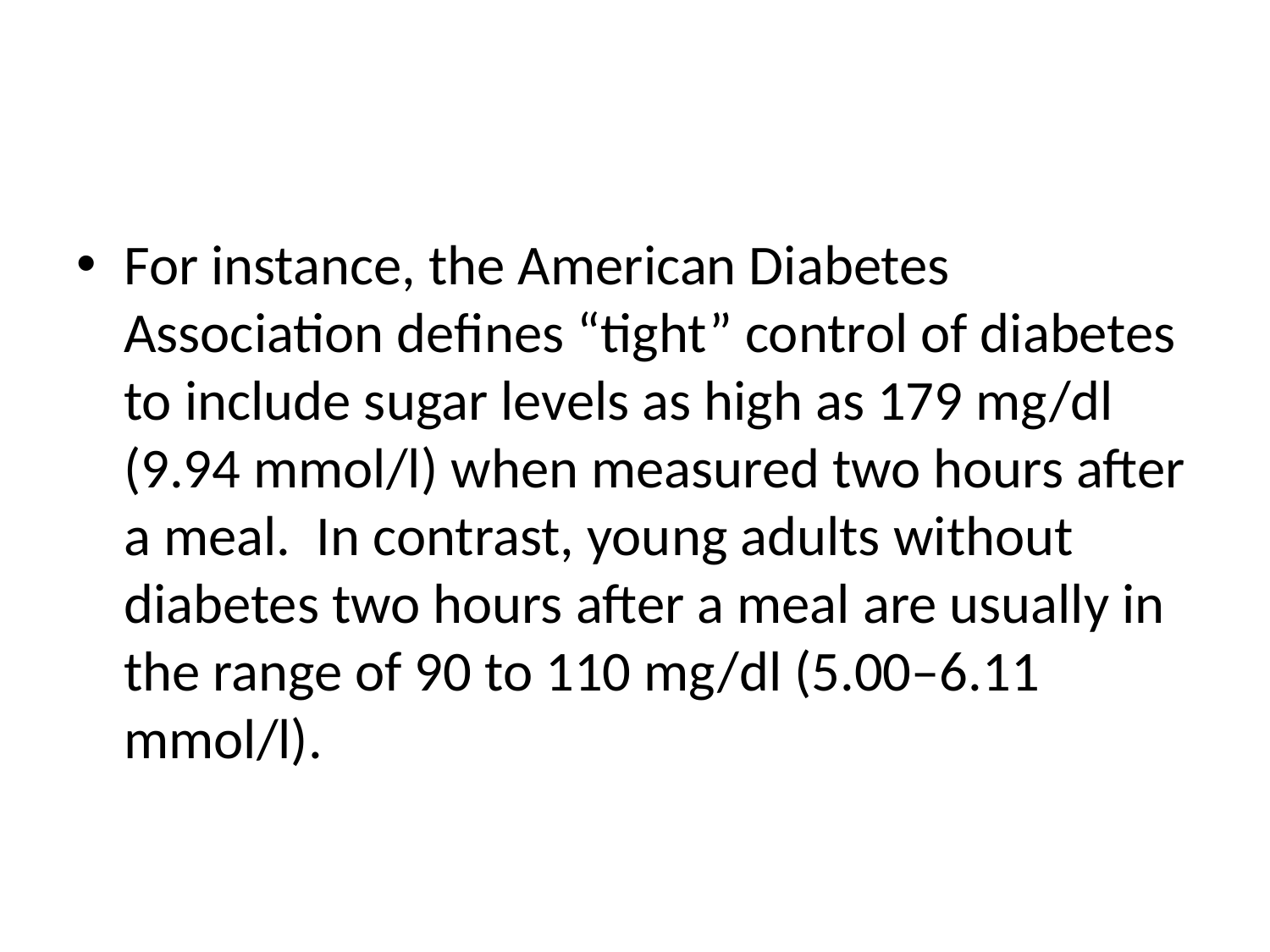

#
For instance, the American Diabetes Association defines “tight” control of diabetes to include sugar levels as high as 179 mg/dl (9.94 mmol/l) when measured two hours after a meal.  In contrast, young adults without diabetes two hours after a meal are usually in the range of 90 to 110 mg/dl (5.00–6.11 mmol/l).